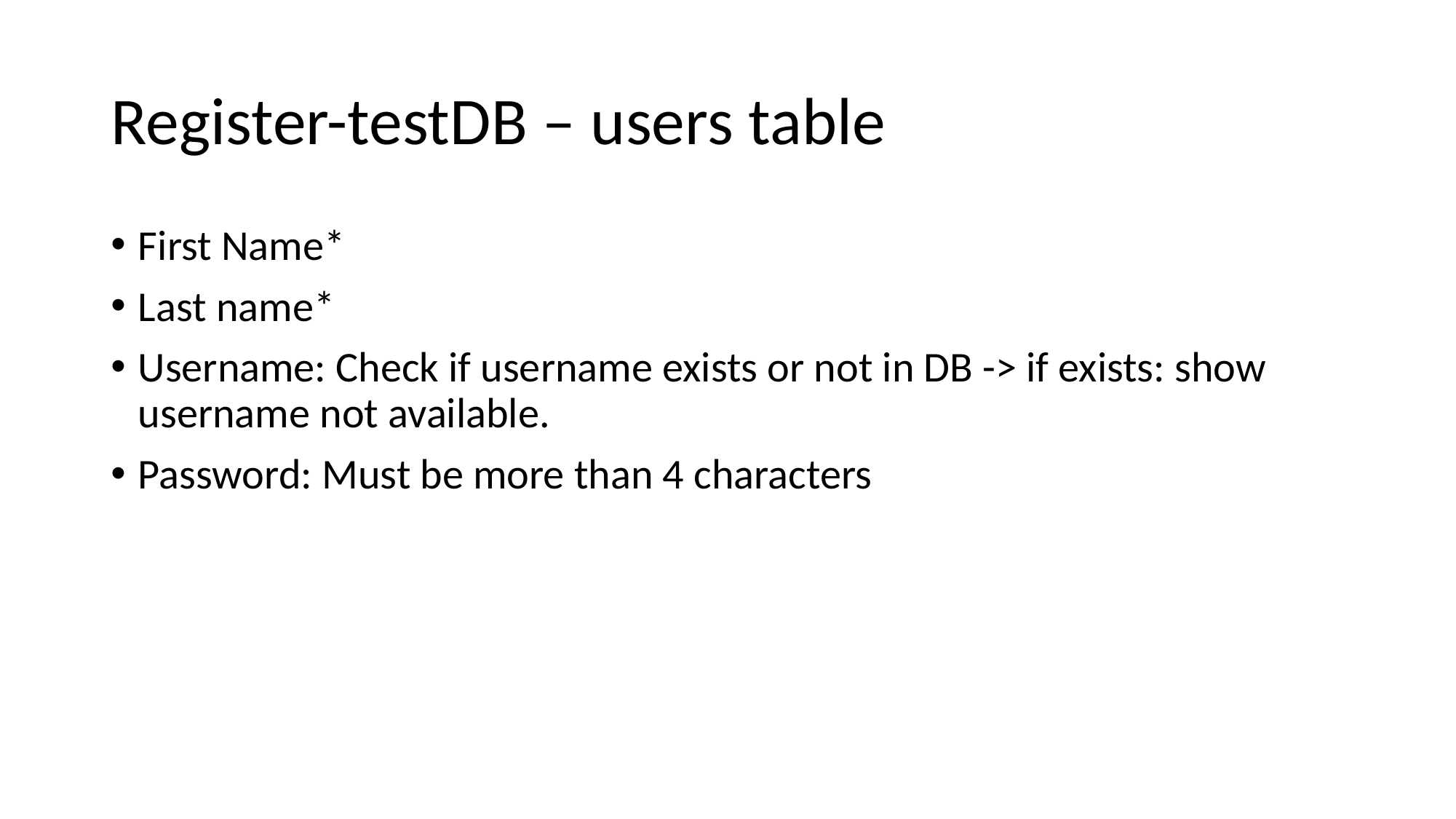

# Register-testDB – users table
First Name*
Last name*
Username: Check if username exists or not in DB -> if exists: show username not available.
Password: Must be more than 4 characters